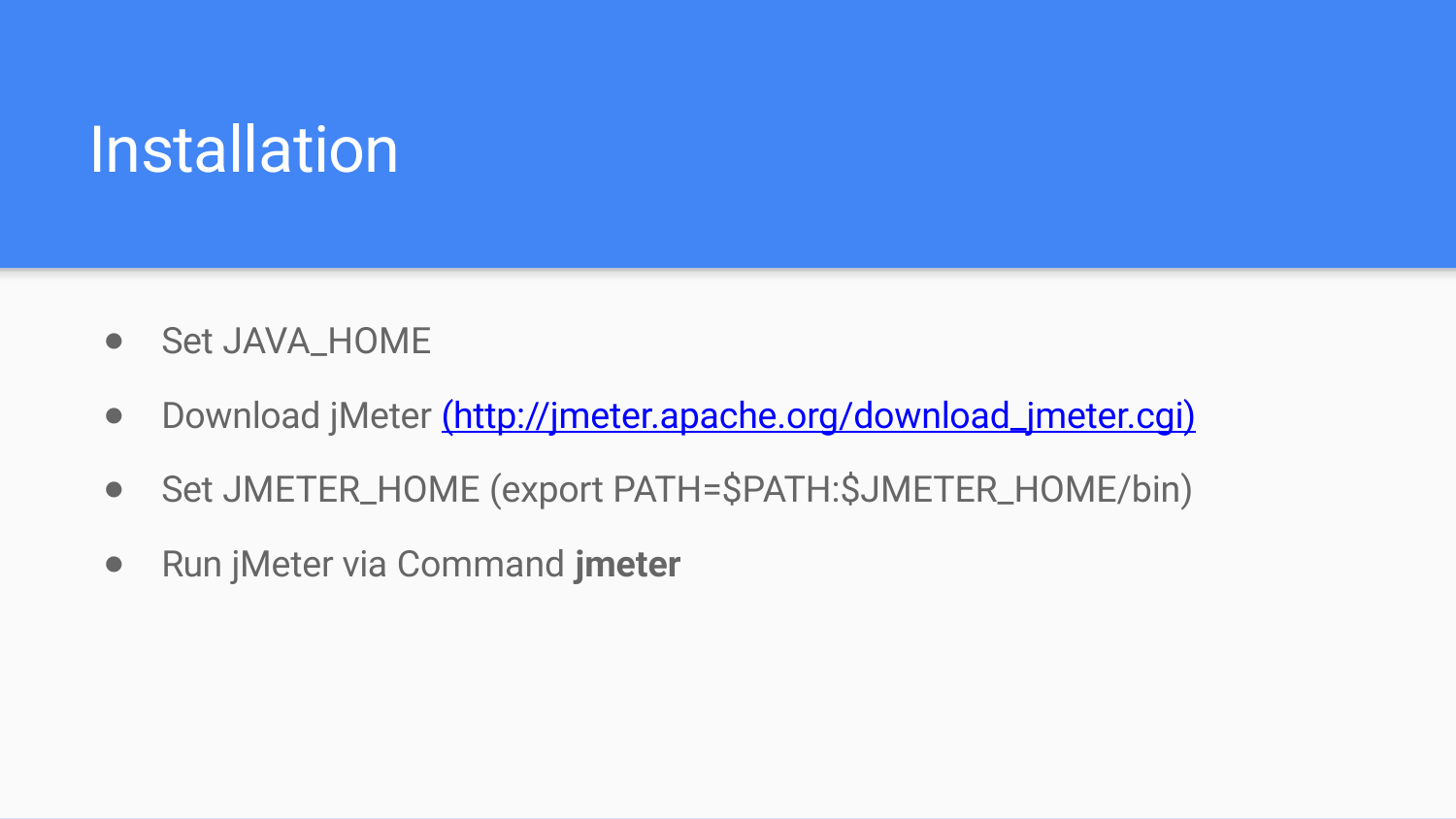

# Installation
Set JAVA_HOME
Download jMeter (http://jmeter.apache.org/download_jmeter.cgi)
Set JMETER_HOME (export PATH=$PATH:$JMETER_HOME/bin)
Run jMeter via Command jmeter